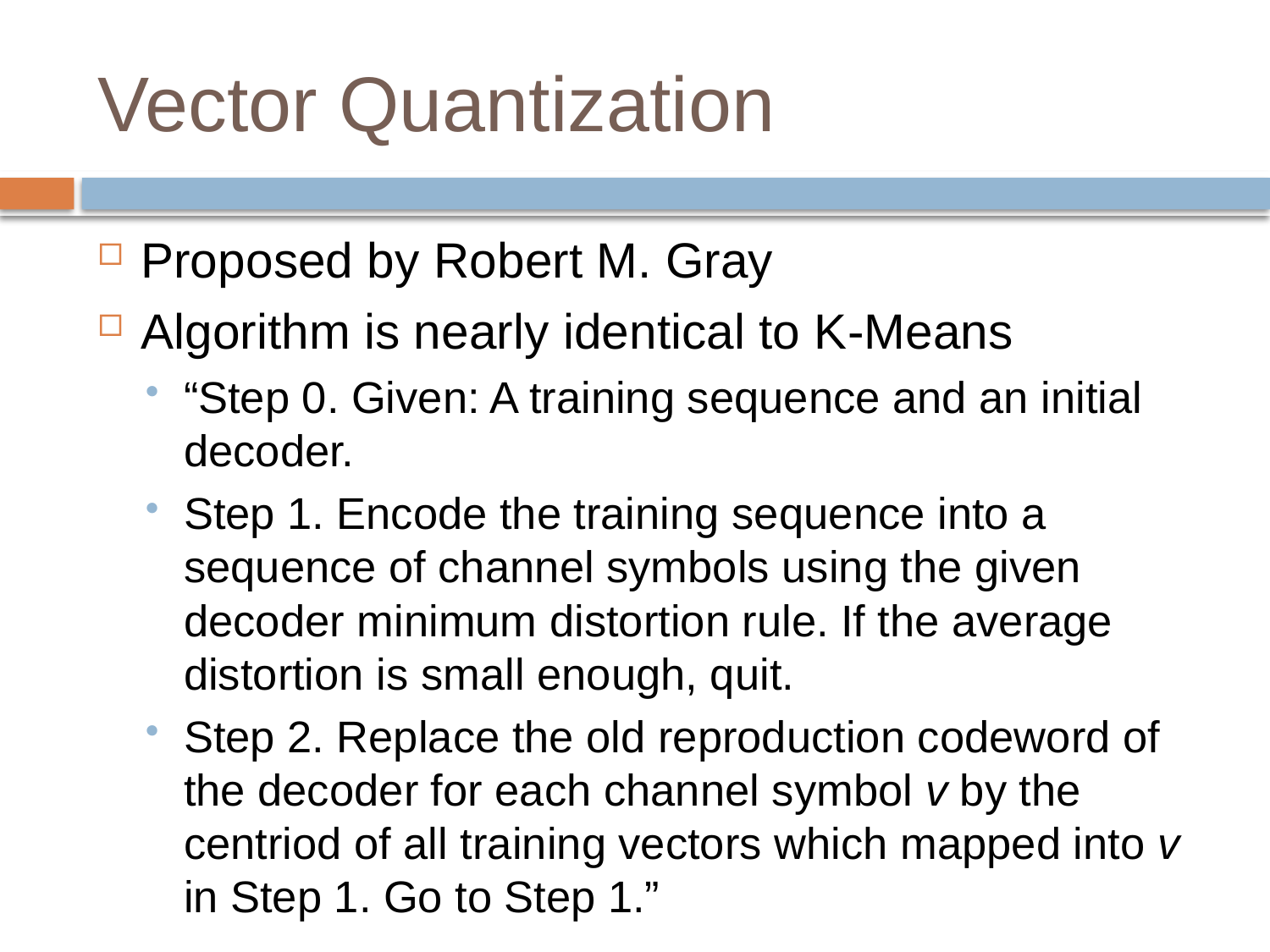

# Vector Quantization
Proposed by Robert M. Gray
Algorithm is nearly identical to K-Means
“Step 0. Given: A training sequence and an initial decoder.
Step 1. Encode the training sequence into a sequence of channel symbols using the given decoder minimum distortion rule. If the average distortion is small enough, quit.
Step 2. Replace the old reproduction codeword of the decoder for each channel symbol v by the centriod of all training vectors which mapped into v in Step 1. Go to Step 1.”